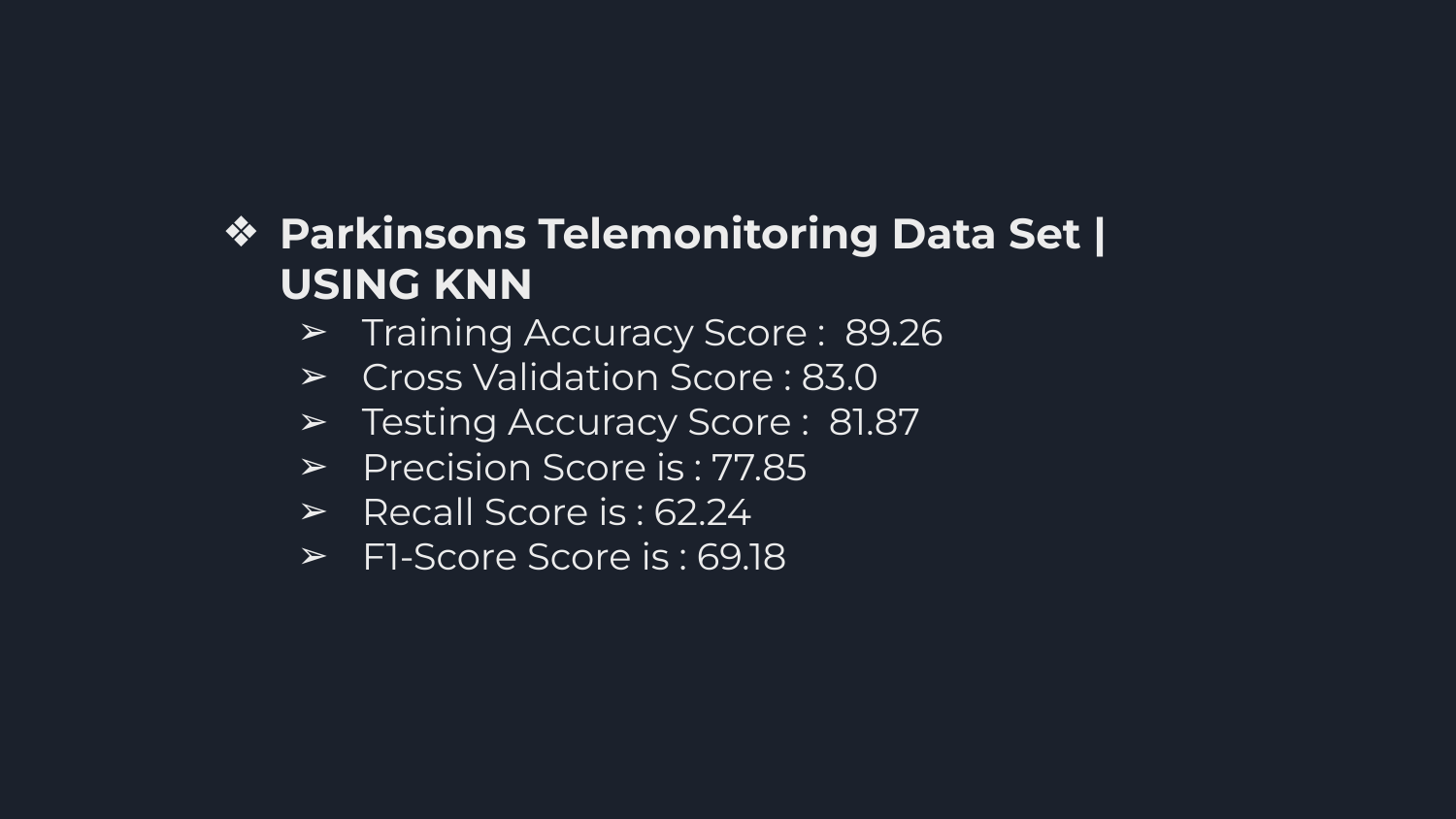

Parkinsons Telemonitoring Data Set | USING KNN
 Training Accuracy Score :  89.26
 Cross Validation Score : 83.0
 Testing Accuracy Score :  81.87
 Precision Score is : 77.85
 Recall Score is : 62.24
 F1-Score Score is : 69.18